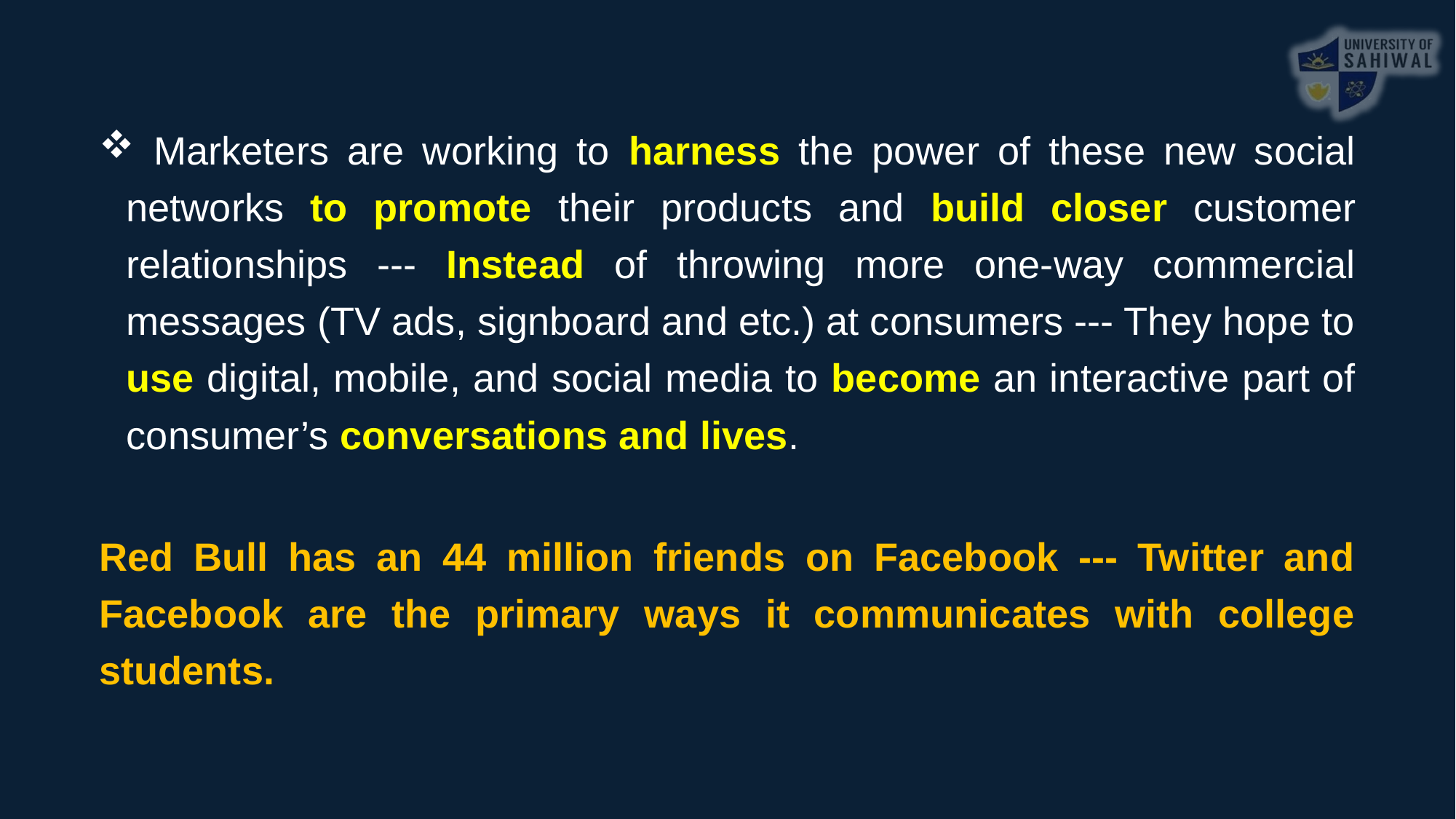

Marketers are working to harness the power of these new social networks to promote their products and build closer customer relationships --- Instead of throwing more one-way commercial messages (TV ads, signboard and etc.) at consumers --- They hope to use digital, mobile, and social media to become an interactive part of consumer’s conversations and lives.

Red Bull has an 44 million friends on Facebook --- Twitter and Facebook are the primary ways it communicates with college students.